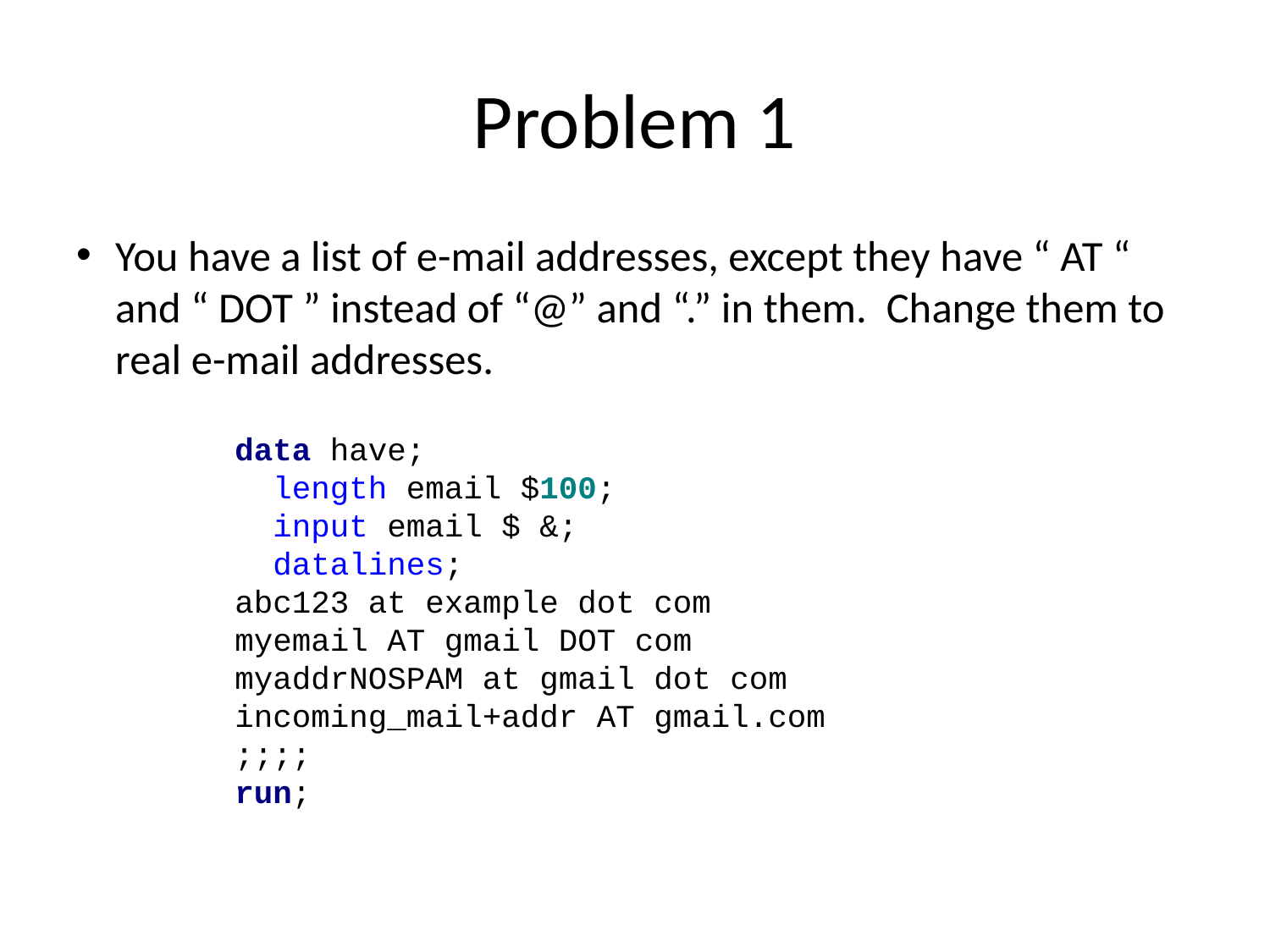

# Problem 1
You have a list of e-mail addresses, except they have “ AT “ and “ DOT ” instead of “@” and “.” in them.  Change them to real e-mail addresses.
data have;
  length email $100;
  input email $ &;
  datalines;
abc123 at example dot com
myemail AT gmail DOT com
myaddrNOSPAM at gmail dot com
incoming_mail+addr AT gmail.com
;;;;
run;